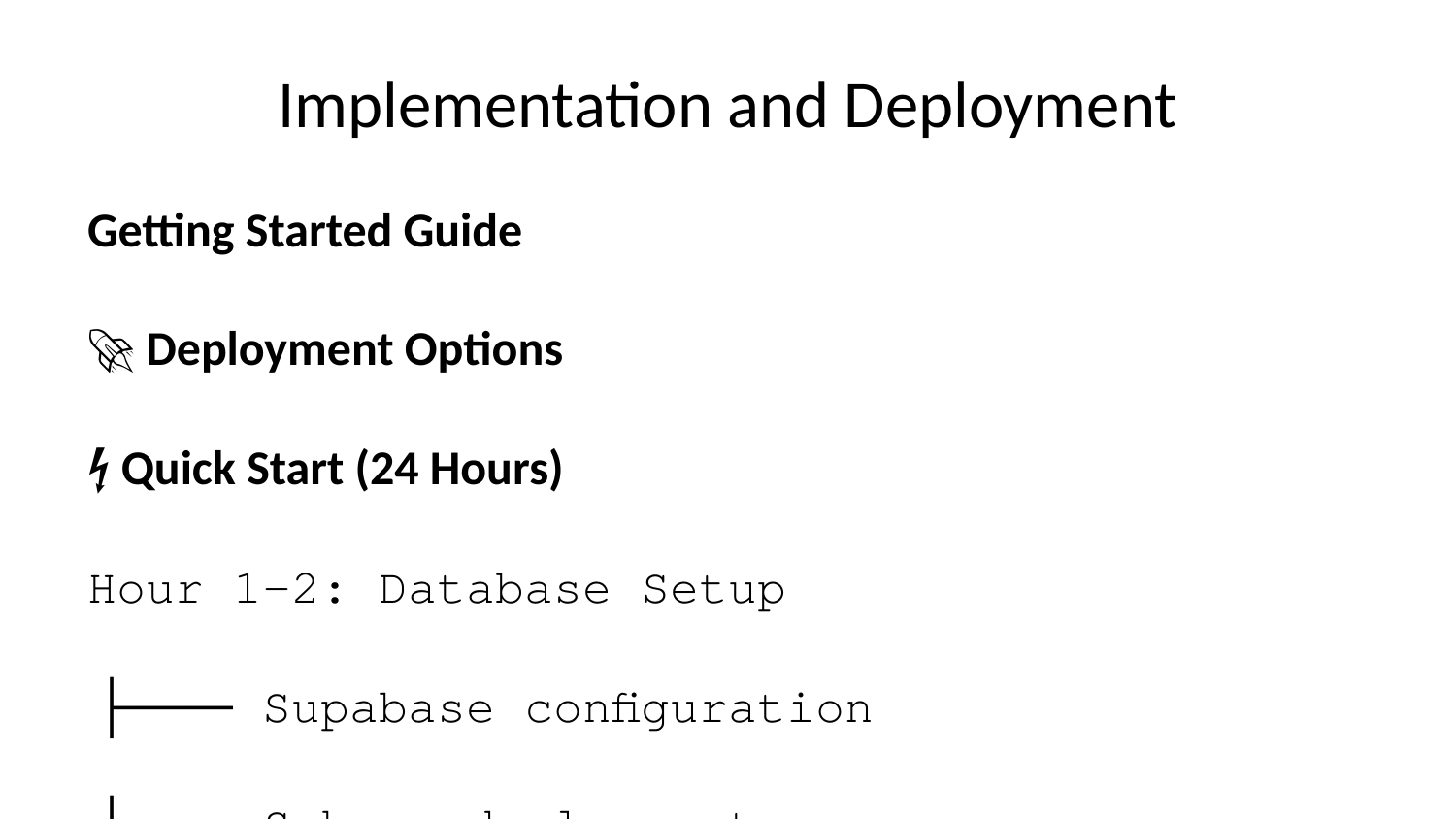

# Implementation and Deployment
Getting Started Guide
🚀 Deployment Options
⚡ Quick Start (24 Hours)
Hour 1-2: Database Setup
├── Supabase configuration
├── Schema deployment
├── Security setup
└── Initial testing

Hour 3-8: User Setup & Training
├── Account creation
├── Role assignment
├── Basic training
└── Go-live preparation
📋 Standard Implementation (2-4 Weeks)
Week 1: Infrastructure & Database
Week 2: User Management & Configuration
Week 3: Data Migration & Training
Week 4: Go-Live & Optimization
🏢 Enterprise Deployment (4-8 Weeks)
Phase 1: Planning & Assessment
Phase 2: Infrastructure Setup
Phase 3: Multi-Clinic Configuration
Phase 4: Comprehensive Training
Phase 5: Phased Go-Live
Phase 6: Optimization & Support
📋 Implementation Materials
CIO Implementation Guide: Technical deployment roadmap
Quick Start Guide: 24-hour setup instructions
Implementation Checklist: Step-by-step task list
Training Schedule: Staff education timeline